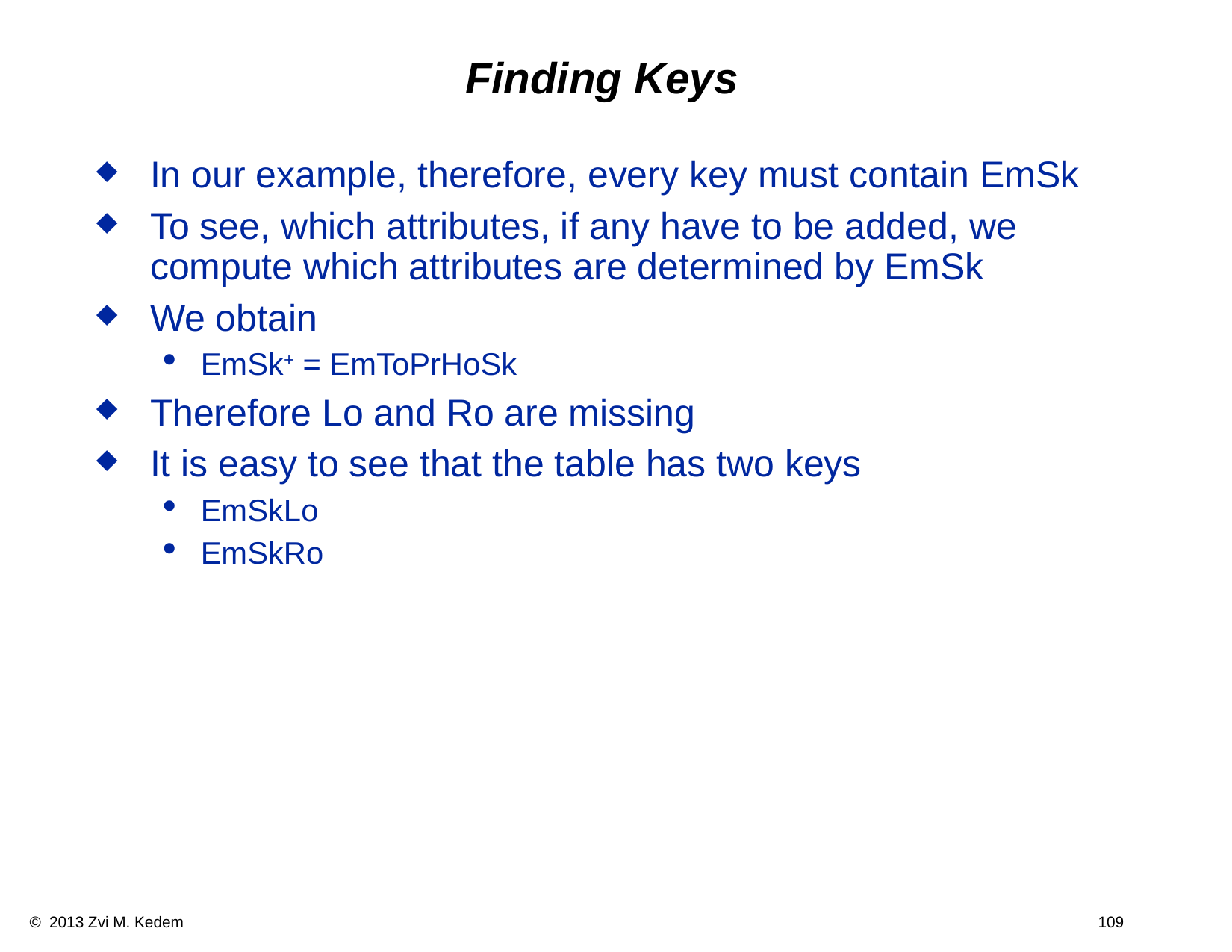

# Finding Keys
In our example, therefore, every key must contain EmSk
To see, which attributes, if any have to be added, we compute which attributes are determined by EmSk
We obtain
EmSk+ = EmToPrHoSk
Therefore Lo and Ro are missing
It is easy to see that the table has two keys
EmSkLo
EmSkRo